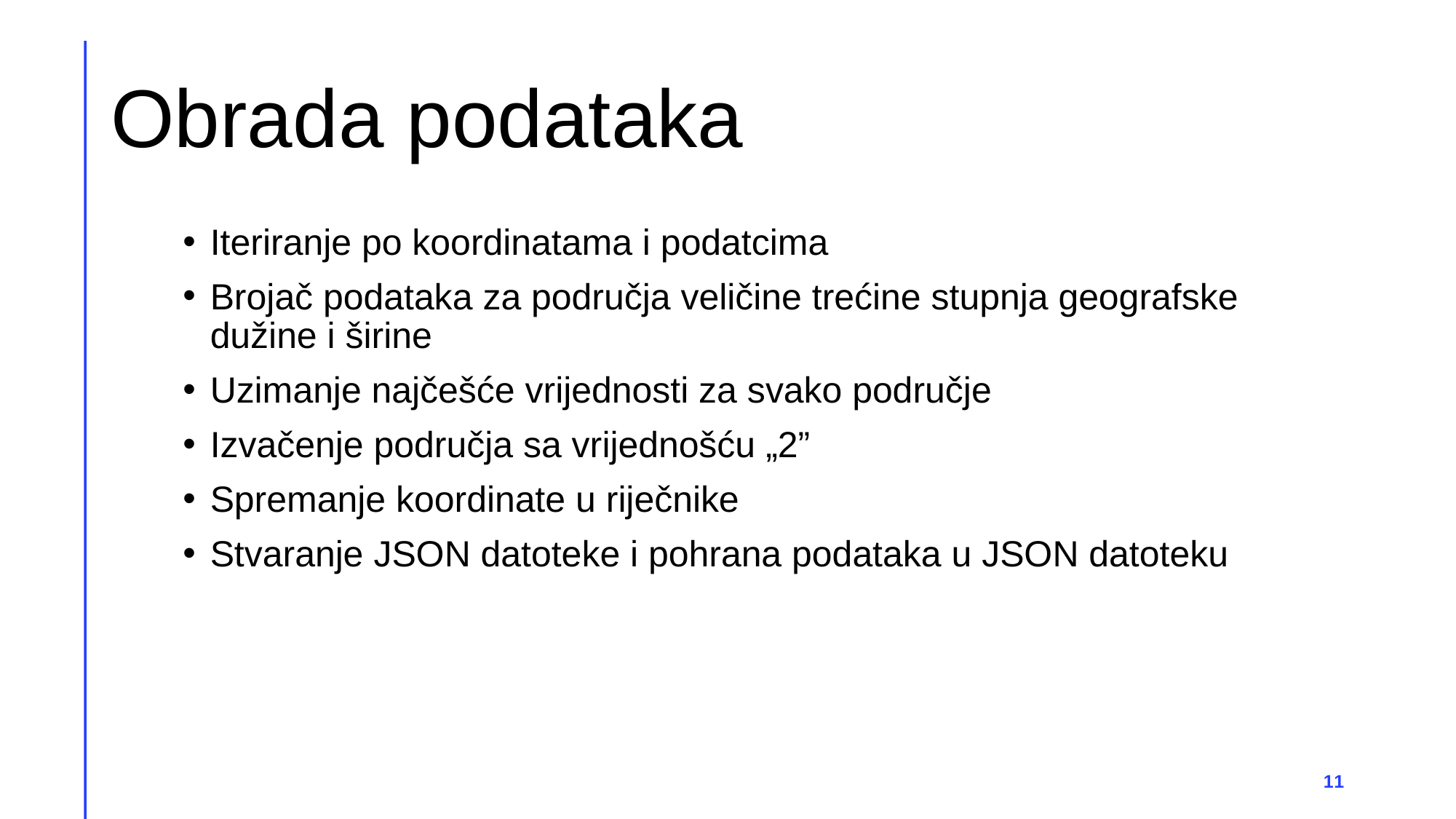

# Obrada podataka
Iteriranje po koordinatama i podatcima
Brojač podataka za područja veličine trećine stupnja geografske dužine i širine
Uzimanje najčešće vrijednosti za svako područje
Izvačenje područja sa vrijednošću „2”
Spremanje koordinate u riječnike
Stvaranje JSON datoteke i pohrana podataka u JSON datoteku
11